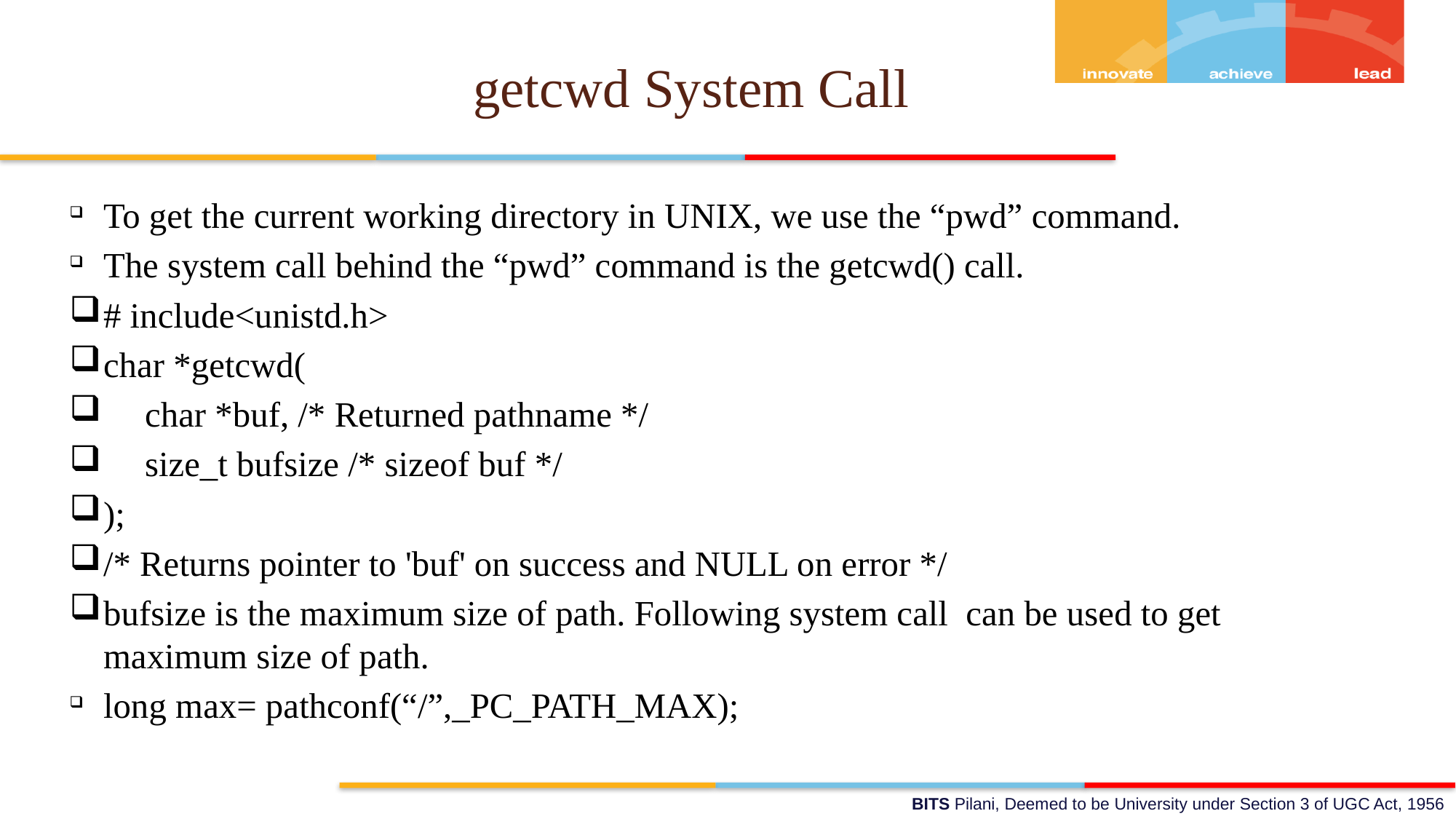

# getcwd System Call
To get the current working directory in UNIX, we use the “pwd” command.
The system call behind the “pwd” command is the getcwd() call.
# include<unistd.h>
char *getcwd(
			char *buf, /* Returned pathname */
			size_t bufsize /* sizeof buf */
);
/* Returns pointer to 'buf' on success and NULL on error */
bufsize is the maximum size of path. Following system call  can be used to get maximum size of path.
long max= pathconf(“/”,_PC_PATH_MAX);